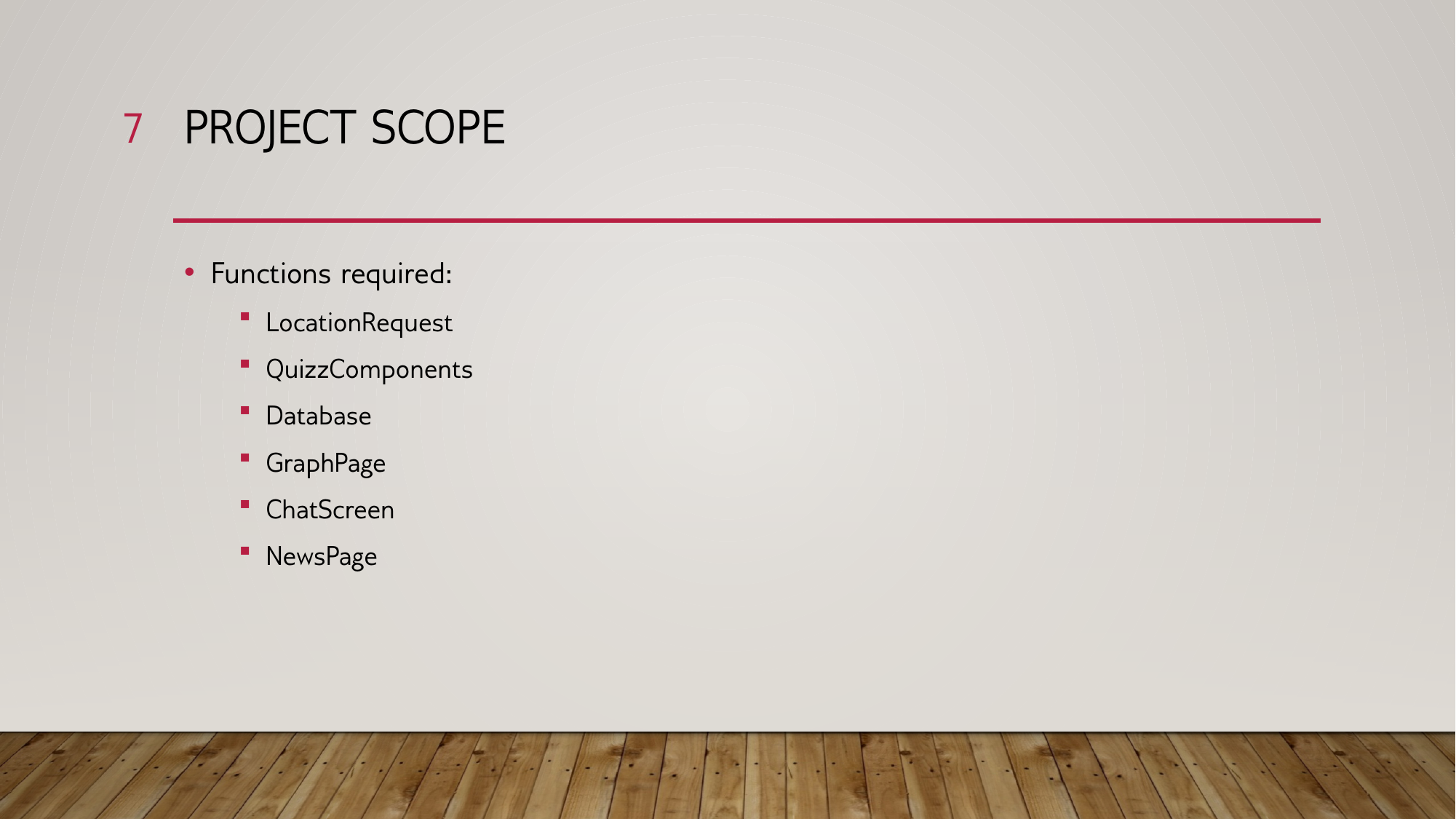

7
# Project scope
Functions required:
LocationRequest
QuizzComponents
Database
GraphPage
ChatScreen
NewsPage